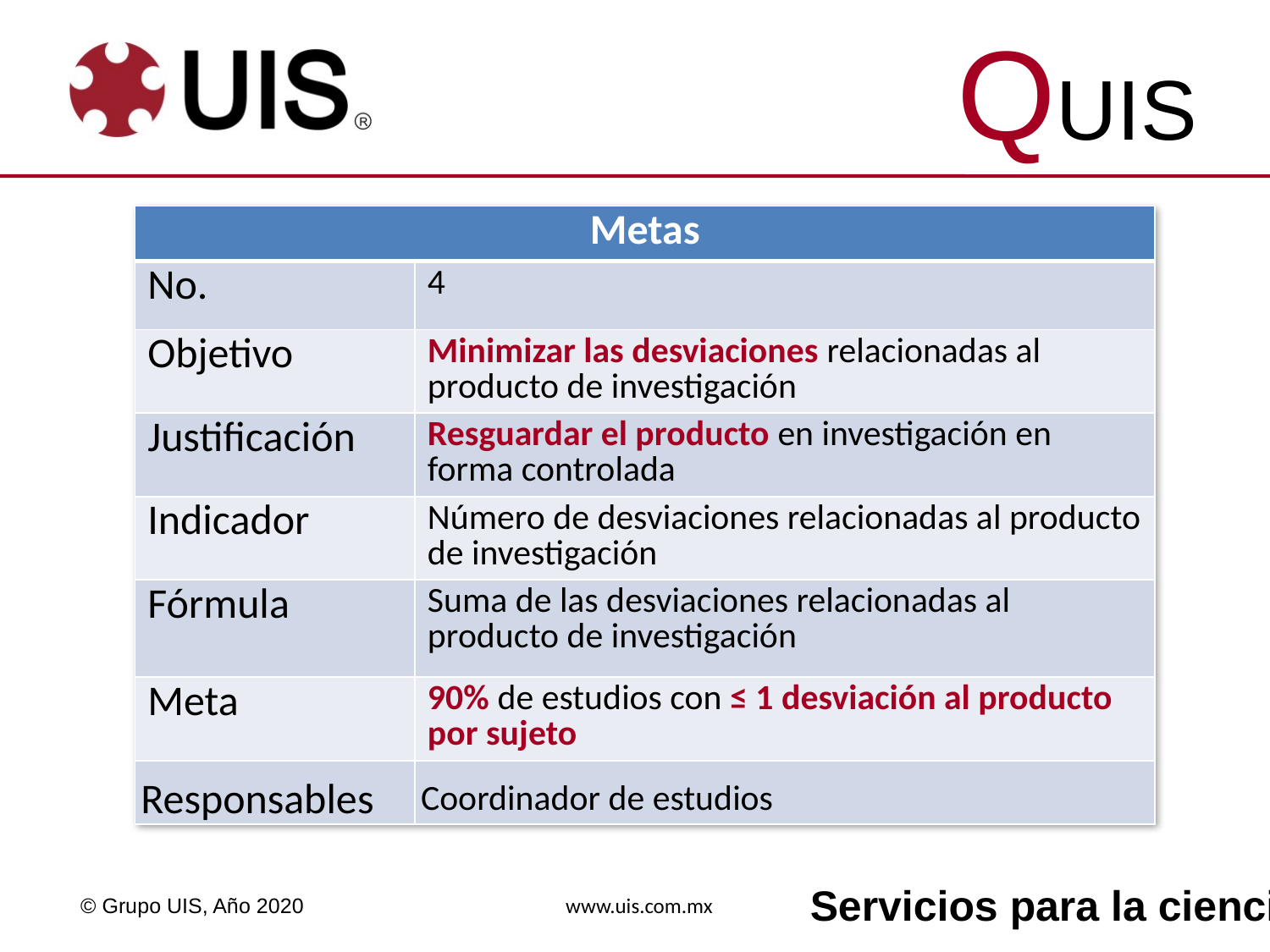

| Metas |  |
| --- | --- |
| No. | 4 |
| Objetivo | Minimizar las desviaciones relacionadas al producto de investigación |
| Justificación | Resguardar el producto en investigación en forma controlada |
| Indicador | Número de desviaciones relacionadas al producto de investigación |
| Fórmula | Suma de las desviaciones relacionadas al producto de investigación |
| Meta | 90% de estudios con ≤ 1 desviación al producto por sujeto |
| Responsables | Coordinador de estudios |